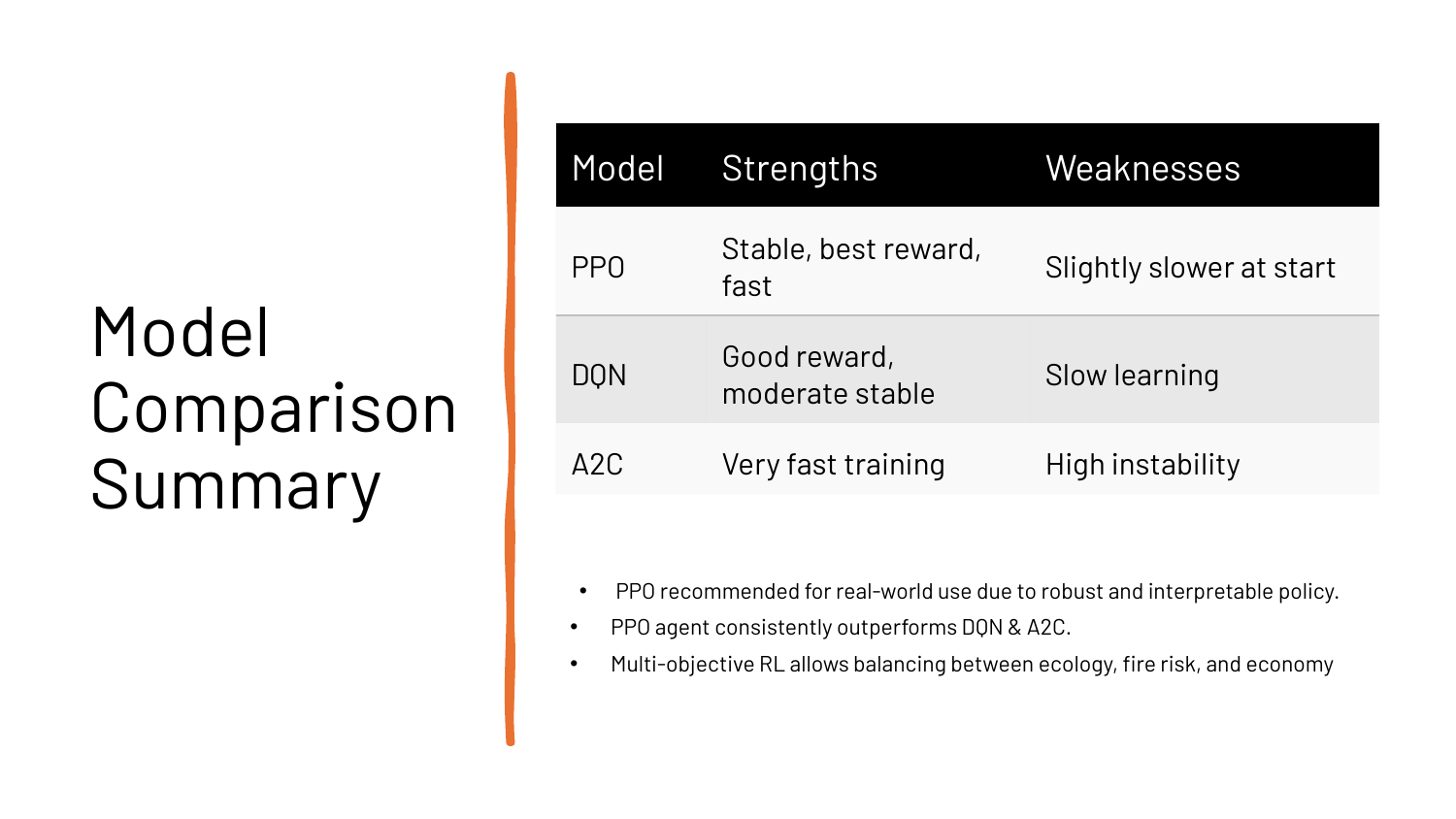

# Model Comparison Summary
| Model | Strengths | Weaknesses |
| --- | --- | --- |
| PPO | Stable, best reward, fast | Slightly slower at start |
| DQN | Good reward, moderate stable | Slow learning |
| A2C | Very fast training | High instability |
PPO recommended for real-world use due to robust and interpretable policy.
   PPO agent consistently outperforms DQN & A2C.
   Multi-objective RL allows balancing between ecology, fire risk, and economy